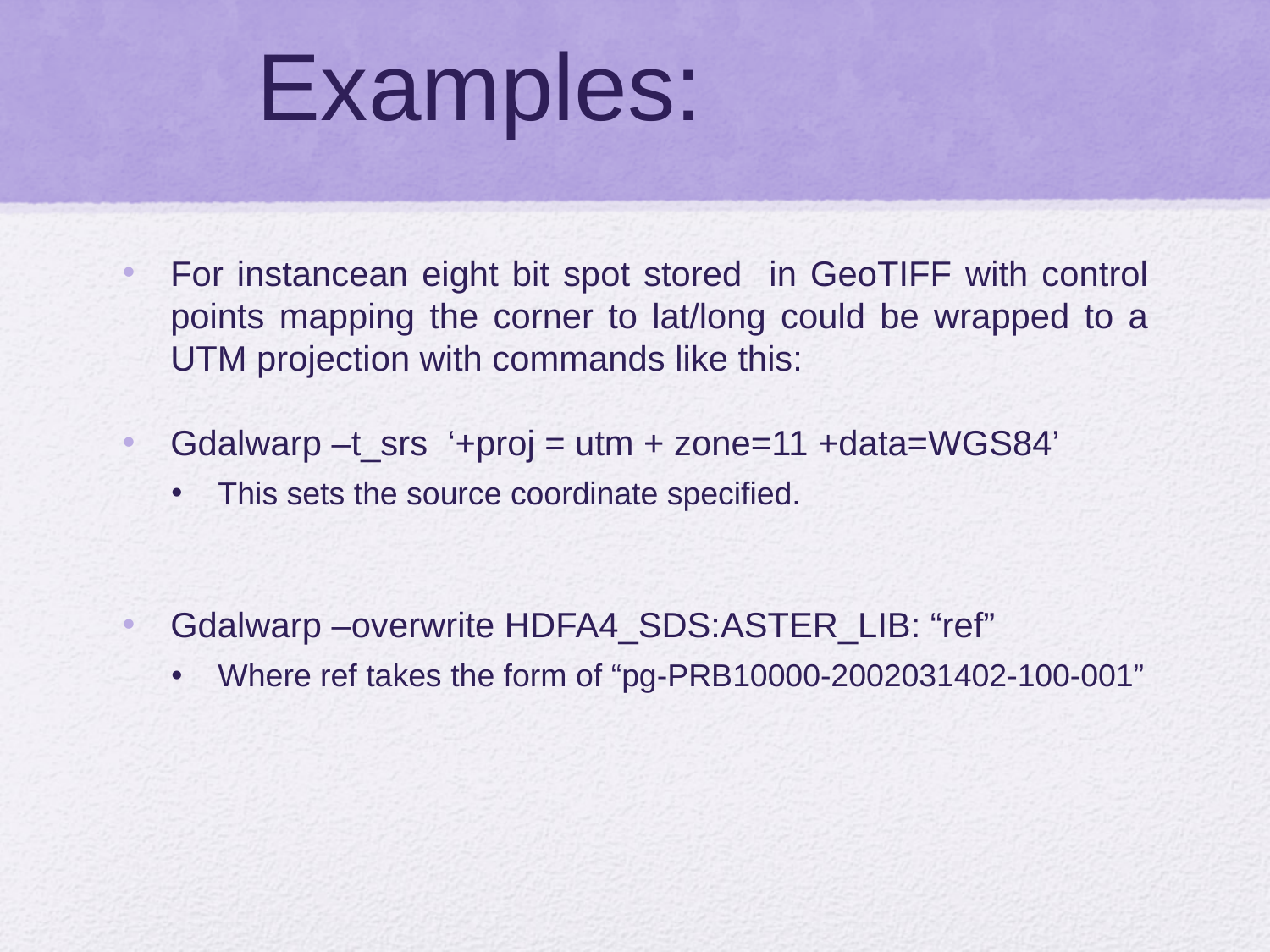

# Examples:
For instancean eight bit spot stored  in GeoTIFF with control points mapping the corner to lat/long could be wrapped to a UTM projection with commands like this:
Gdalwarp –t_srs  ‘+proj = utm + zone=11 +data=WGS84’
This sets the source coordinate specified.

Gdalwarp –overwrite HDFA4_SDS:ASTER_LIB: “ref”
Where ref takes the form of “pg-PRB10000-2002031402-100-001”